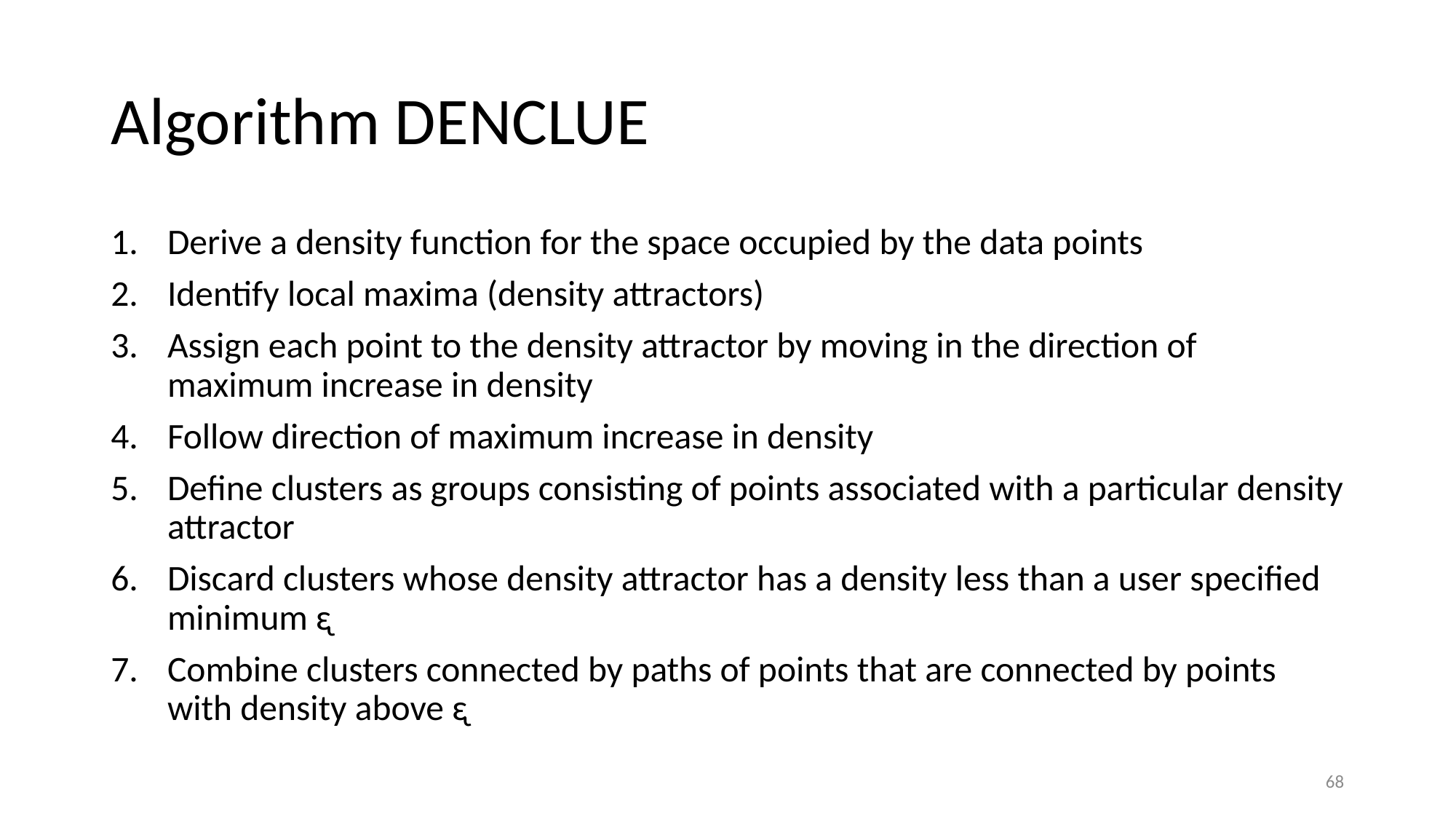

# Algorithm DENCLUE
Derive a density function for the space occupied by the data points
Identify local maxima (density attractors)
Assign each point to the density attractor by moving in the direction of maximum increase in density
Follow direction of maximum increase in density
Define clusters as groups consisting of points associated with a particular density attractor
Discard clusters whose density attractor has a density less than a user specified minimum ᶓ
Combine clusters connected by paths of points that are connected by points with density above ᶓ

68